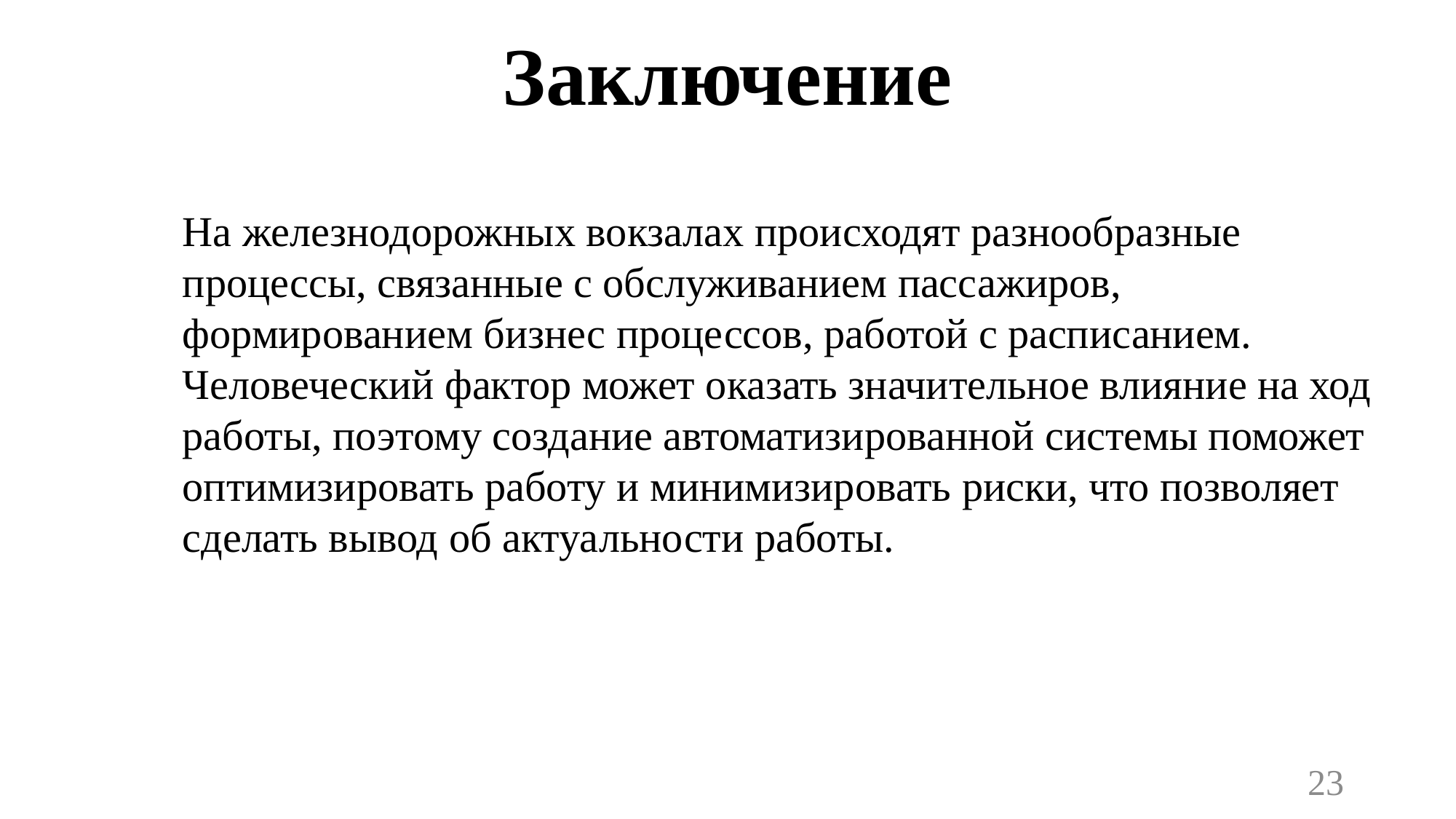

# Заключение
На железнодорожных вокзалах происходят разнообразные процессы, связанные с обслуживанием пассажиров, формированием бизнес процессов, работой с расписанием. Человеческий фактор может оказать значительное влияние на ход работы, поэтому создание автоматизированной системы поможет оптимизировать работу и минимизировать риски, что позволяет сделать вывод об актуальности работы.
23